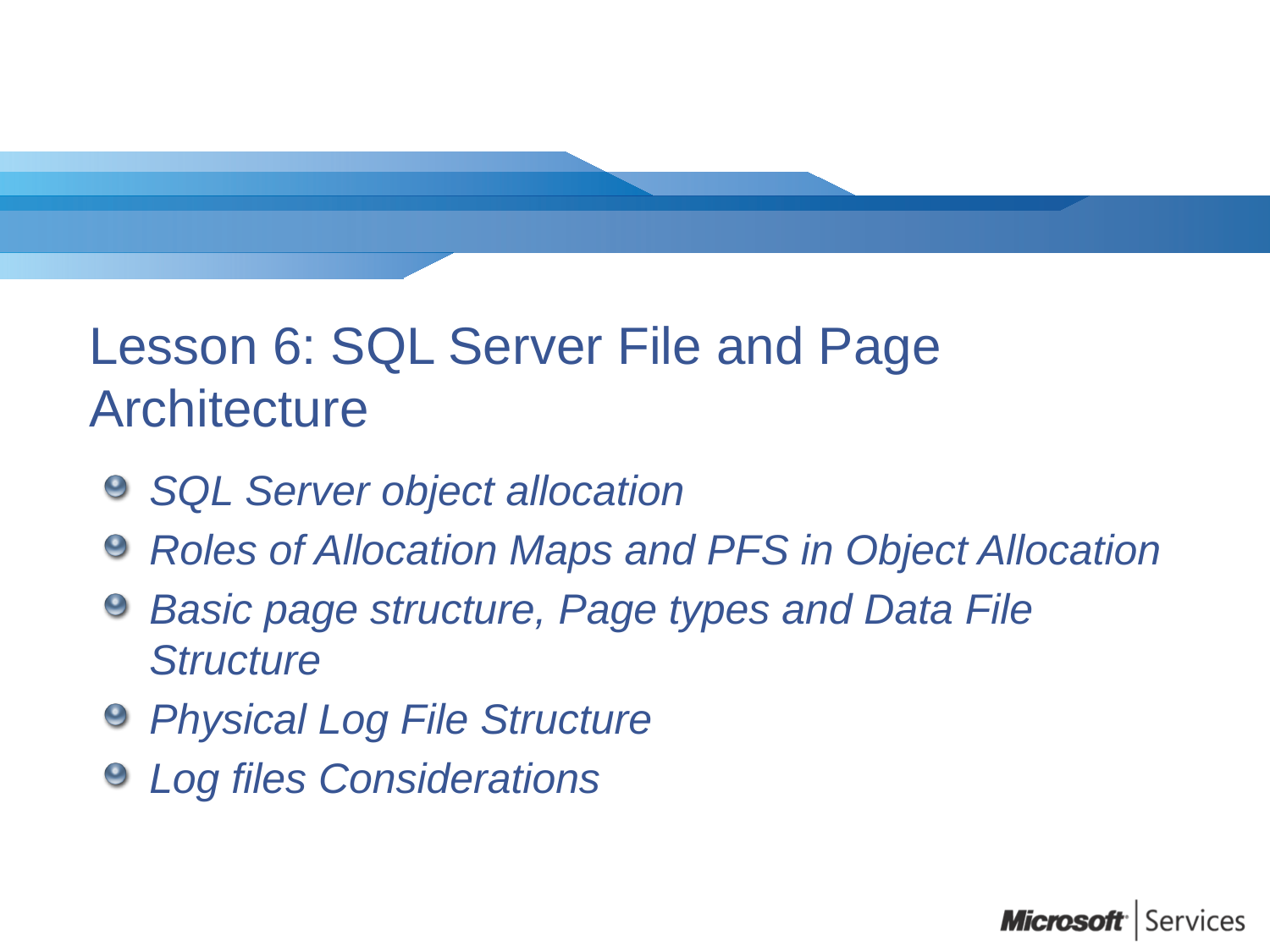

# Lesson 6: SQL Server File and Page Architecture
SQL Server object allocation
Roles of Allocation Maps and PFS in Object Allocation
Basic page structure, Page types and Data File Structure
Physical Log File Structure
Log files Considerations
4
Microsoft Confidential